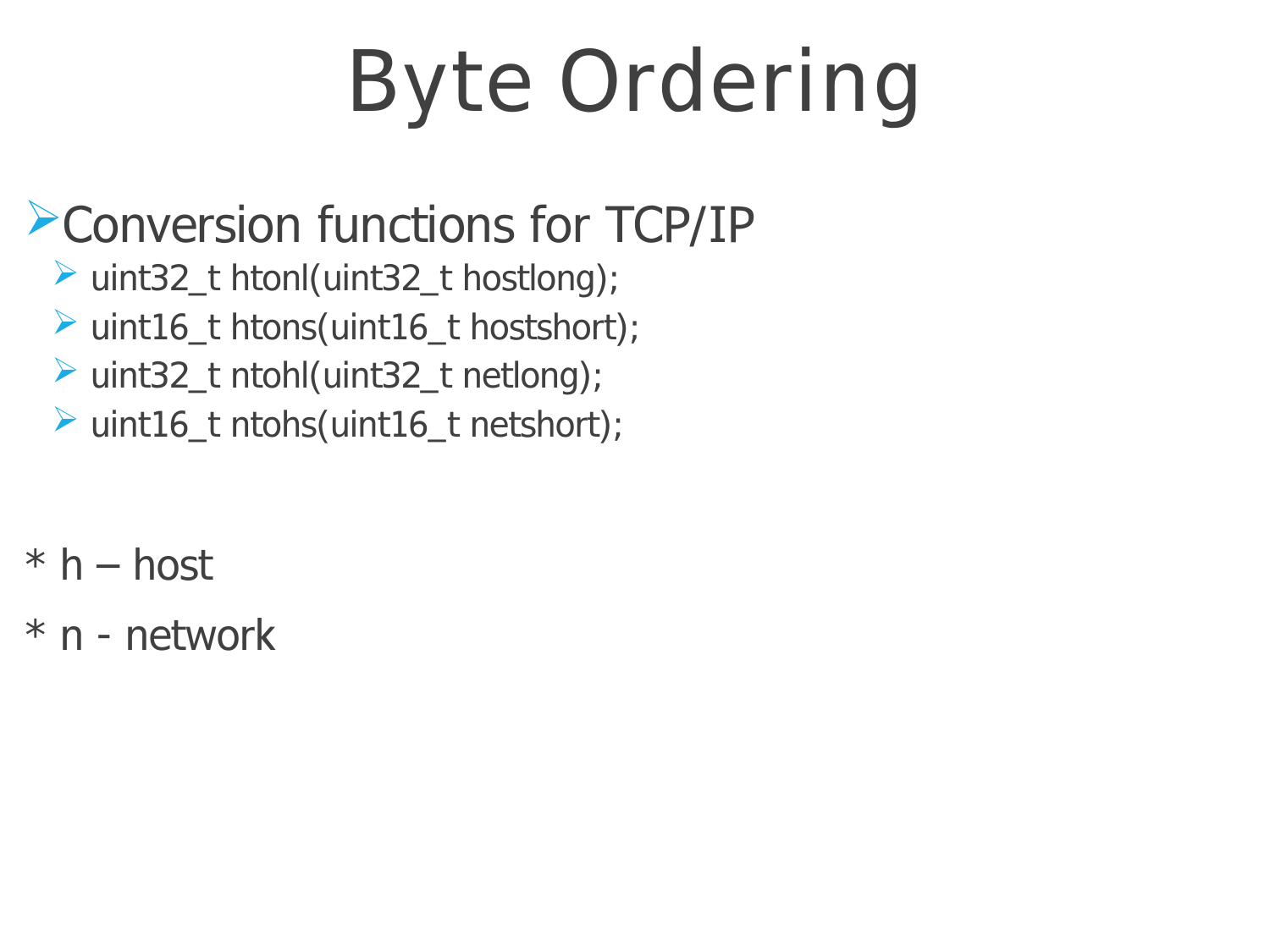

# Byte Ordering
Conversion functions for TCP/IP
 uint32_t htonl(uint32_t hostlong);
 uint16_t htons(uint16_t hostshort);
 uint32_t ntohl(uint32_t netlong);
 uint16_t ntohs(uint16_t netshort);

* h – host
* n - network